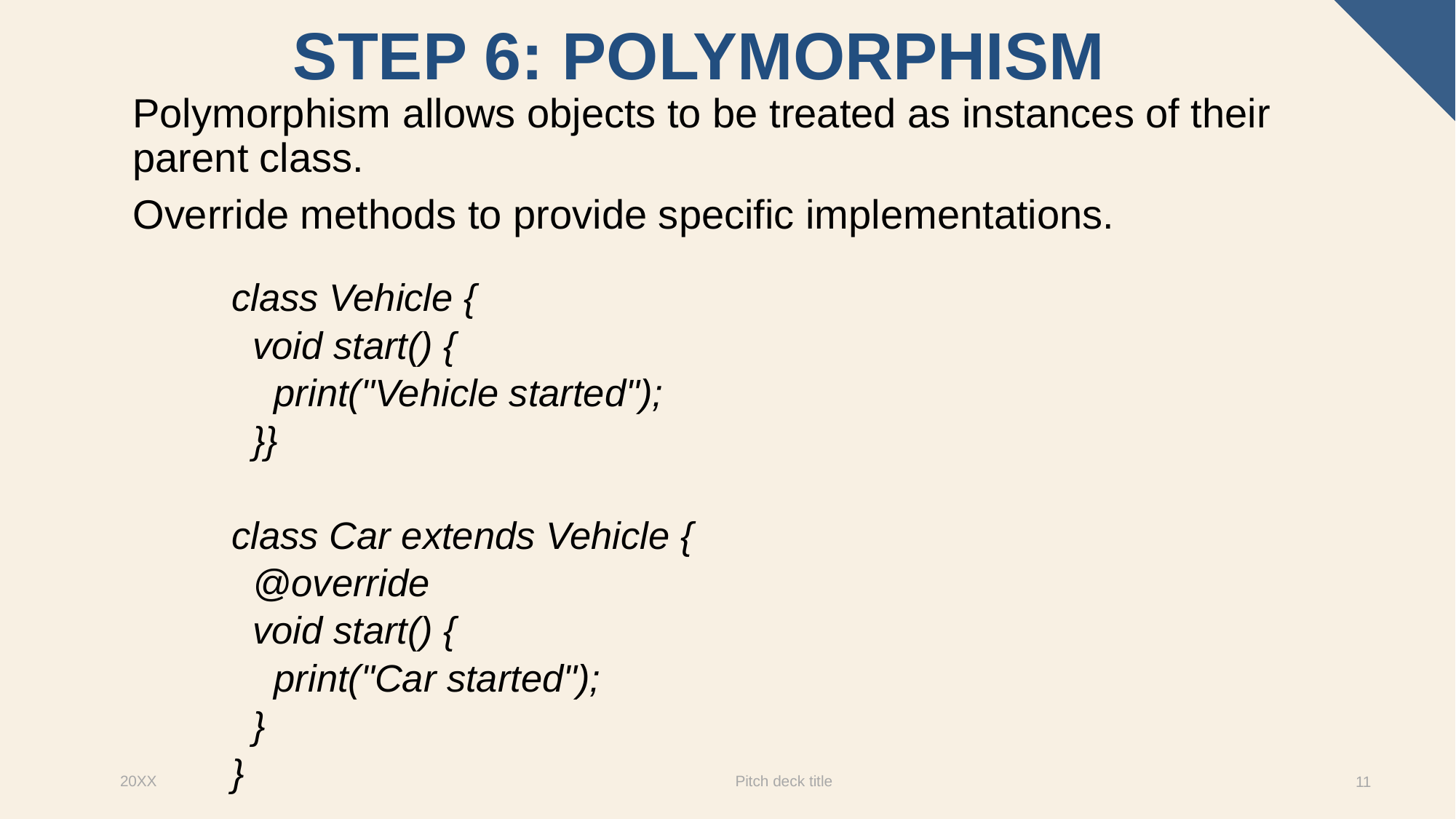

# Step 6: Polymorphism
Polymorphism allows objects to be treated as instances of their parent class.
Override methods to provide specific implementations.

class Vehicle {
  void start() {
    print("Vehicle started");
  }}

class Car extends Vehicle {
  @override
  void start() {
    print("Car started");
  }
}

Pitch deck title
20XX
11